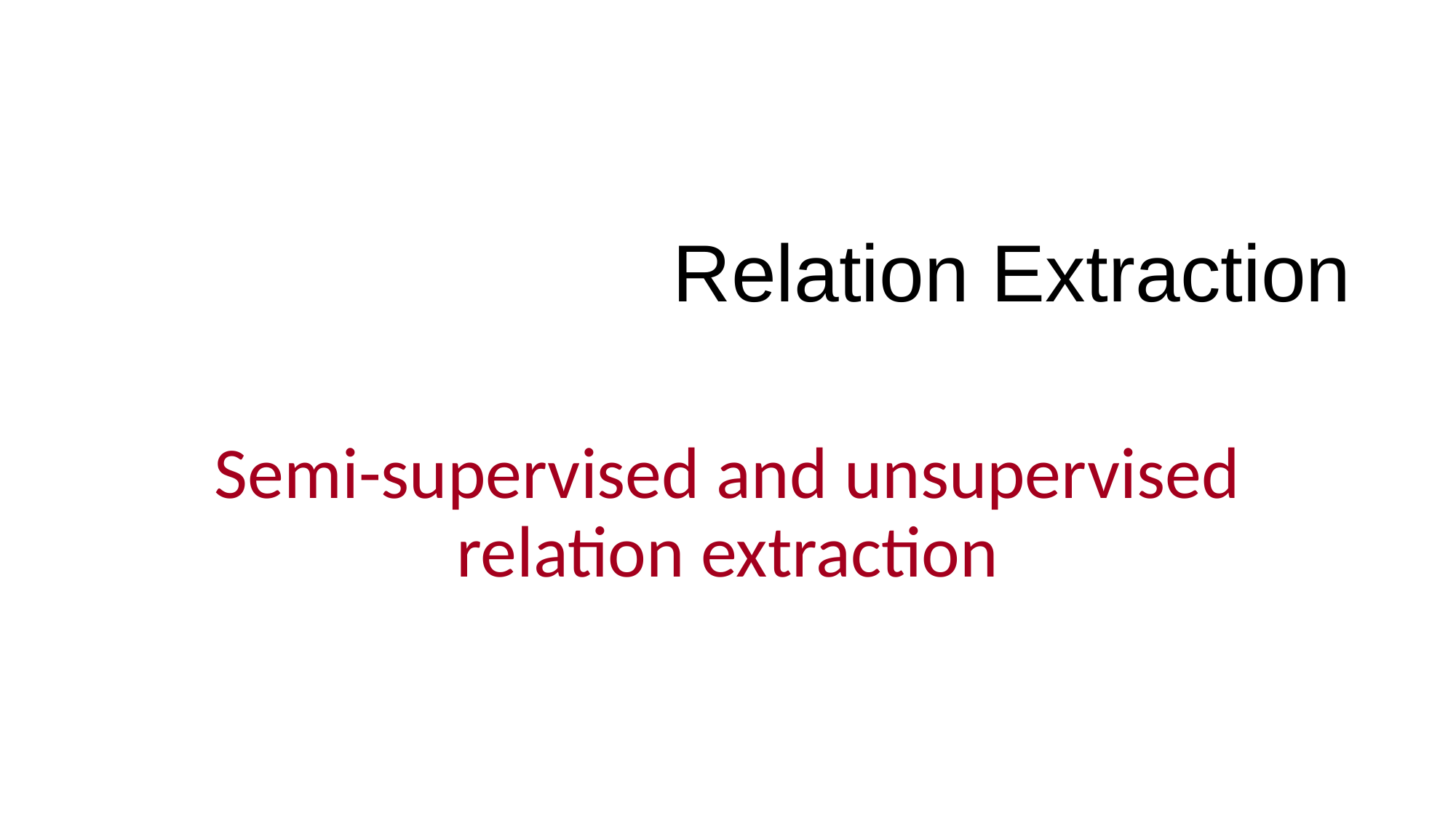

# Relation Extraction
Semi-supervised and unsupervised relation extraction